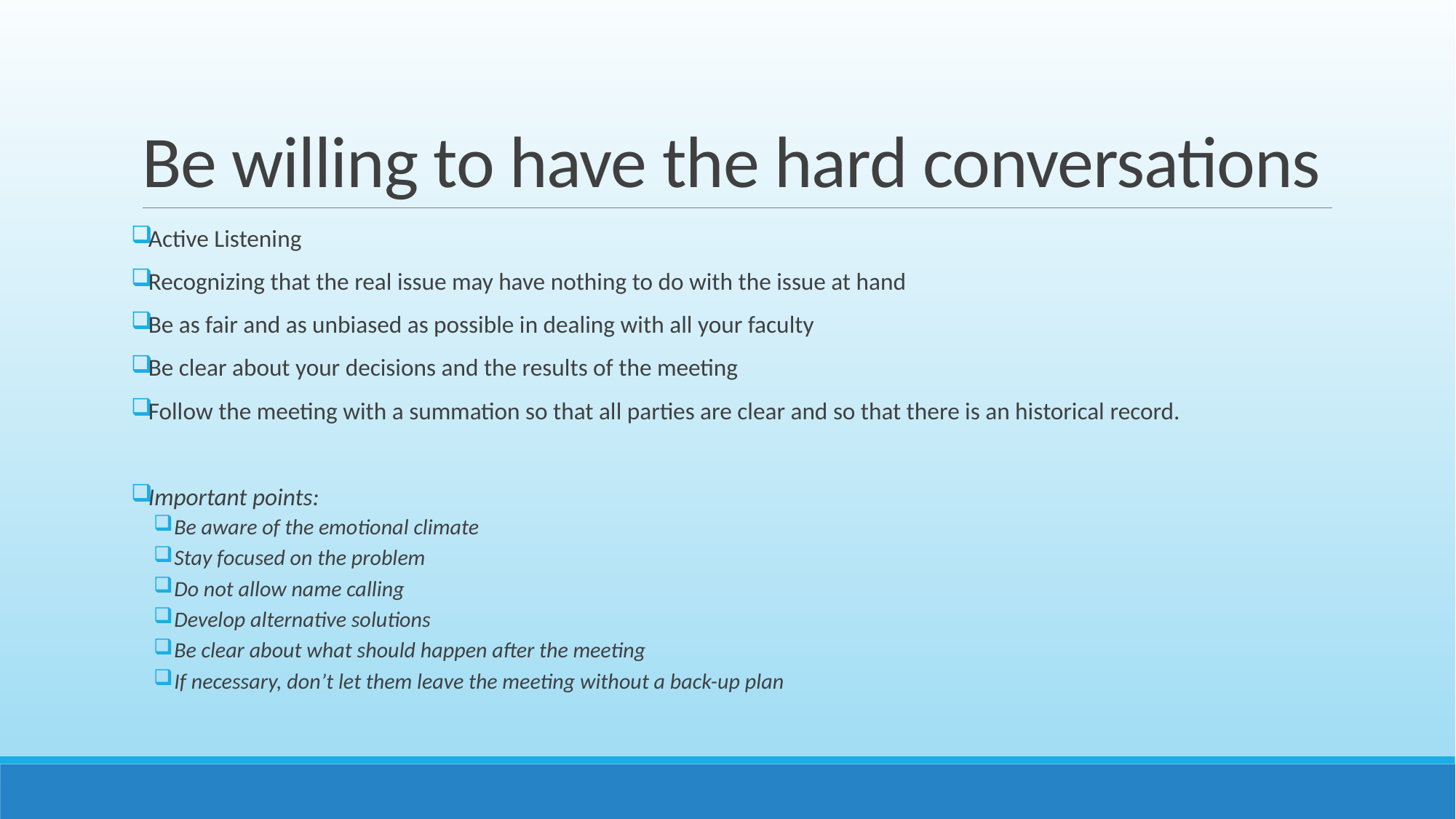

# Be willing to have the hard conversations
Active Listening
Recognizing that the real issue may have nothing to do with the issue at hand
Be as fair and as unbiased as possible in dealing with all your faculty
Be clear about your decisions and the results of the meeting
Follow the meeting with a summation so that all parties are clear and so that there is an historical record.

Important points:
Be aware of the emotional climate
Stay focused on the problem
Do not allow name calling
Develop alternative solutions
Be clear about what should happen after the meeting
If necessary, don’t let them leave the meeting without a back-up plan